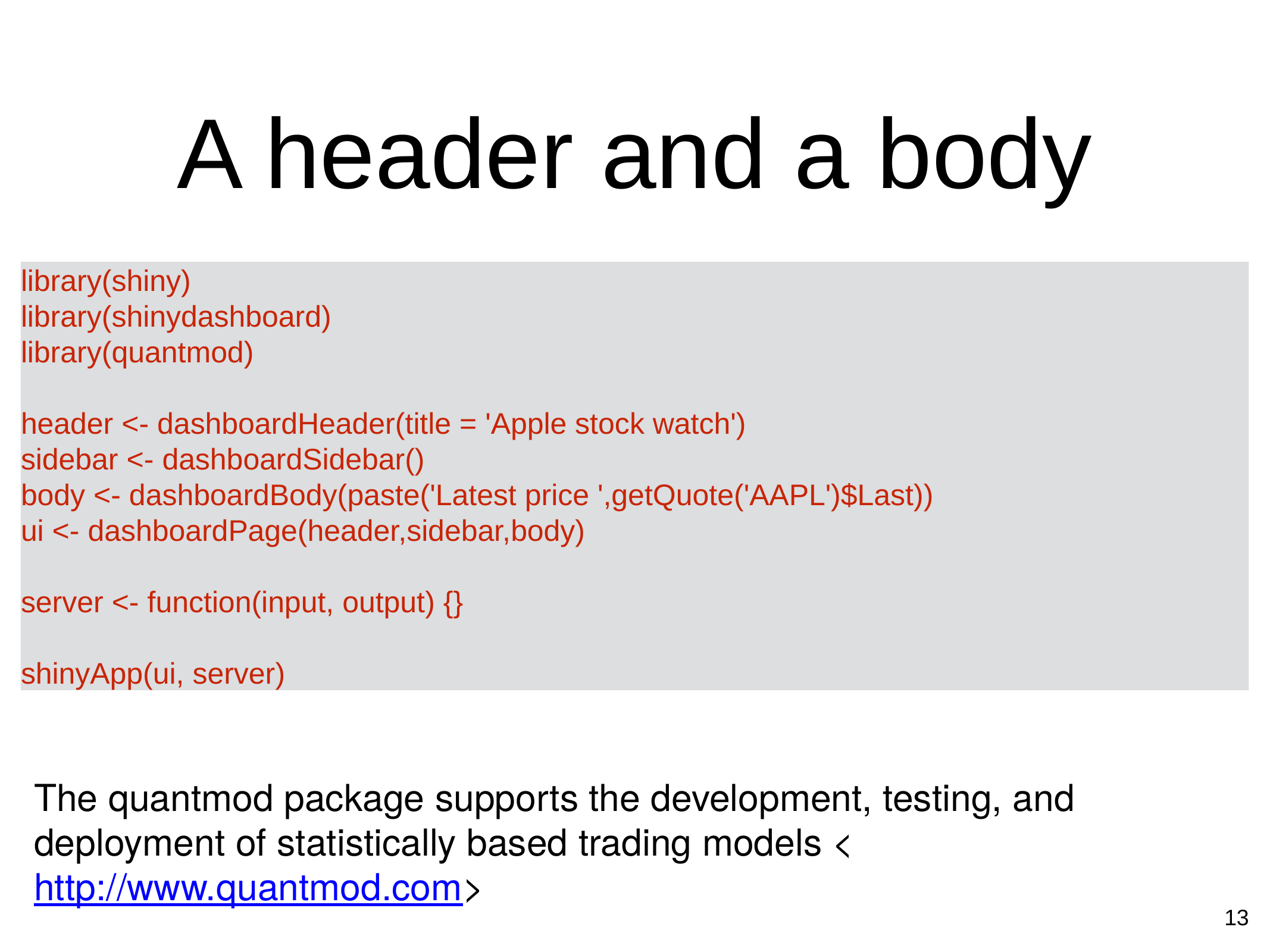

# A header and a body
library(shiny)
library(shinydashboard)
library(quantmod)

header <- dashboardHeader(title = 'Apple stock watch')
sidebar <- dashboardSidebar()
body <- dashboardBody(paste('Latest price ',getQuote('AAPL')$Last))
ui <- dashboardPage(header,sidebar,body)

server <- function(input, output) {}

shinyApp(ui, server)
The quantmod package supports the development, testing, and deployment of statistically based trading models <http://www.quantmod.com>
13